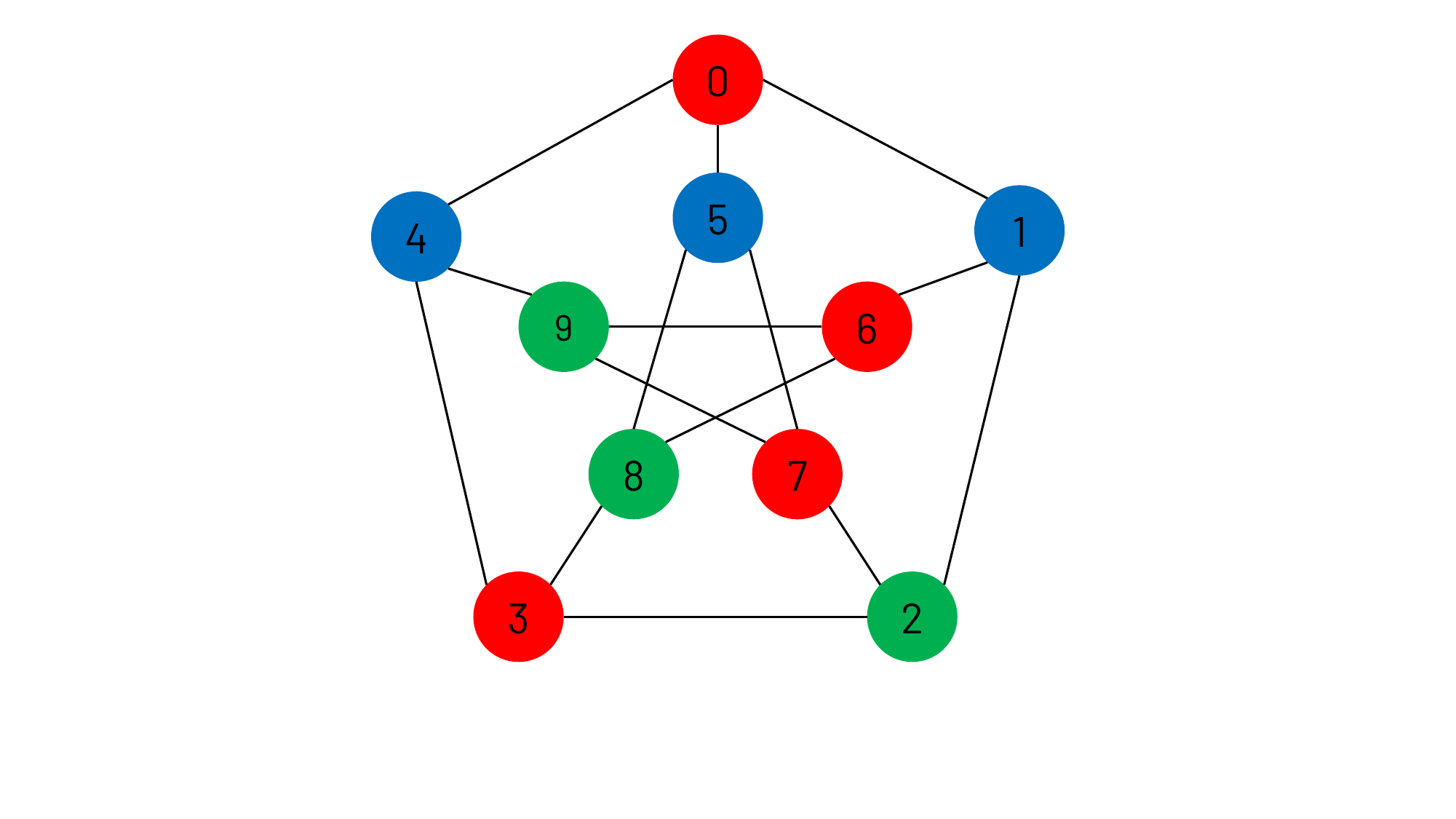

0
5
1
4
9
6
8
7
3
2